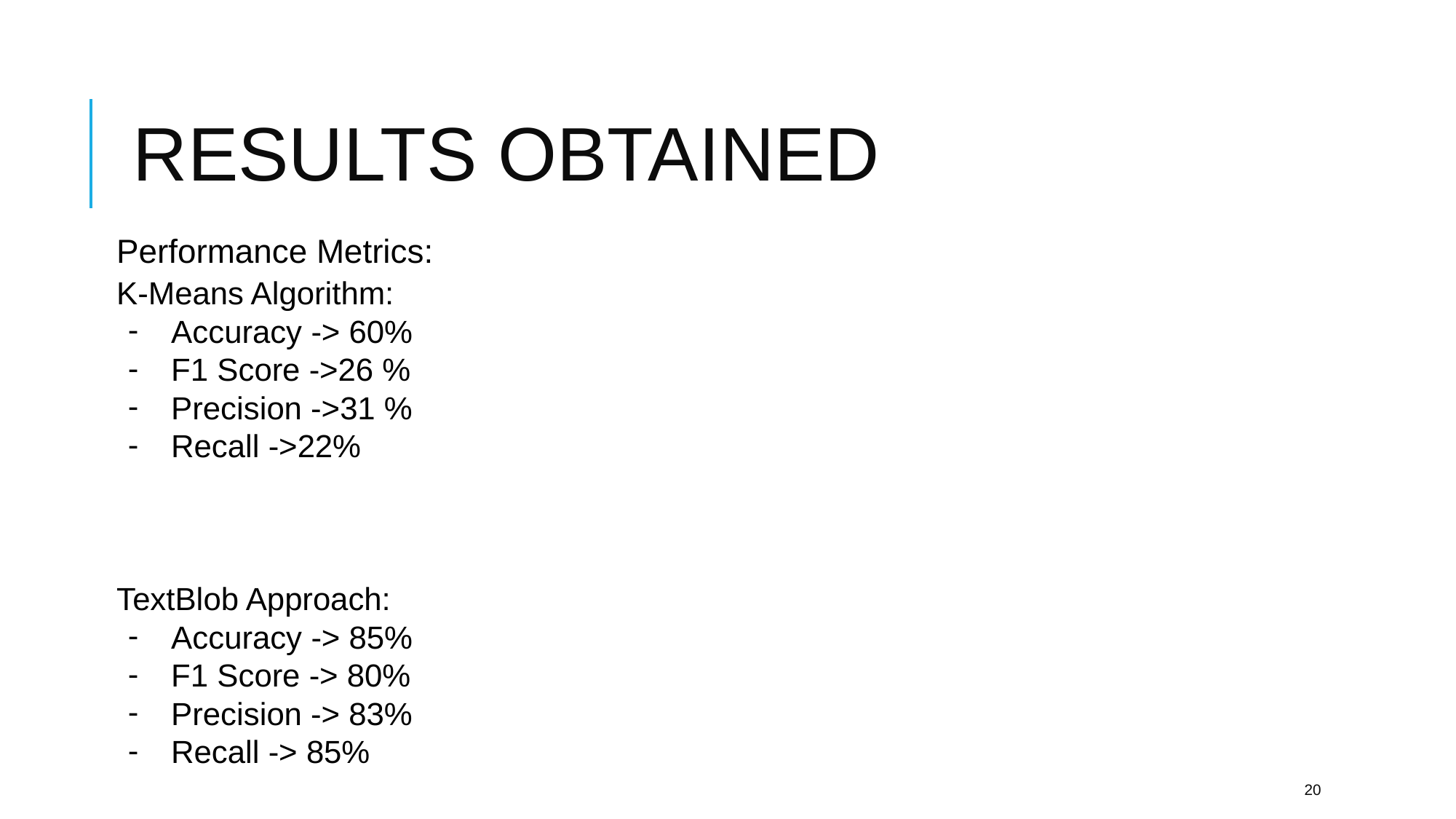

# RESULTS OBTAINED
Performance Metrics:
K-Means Algorithm:
Accuracy -> 60%
F1 Score ->26 %
Precision ->31 %
Recall ->22%

TextBlob Approach:
Accuracy -> 85%
F1 Score -> 80%
Precision -> 83%
Recall -> 85%

20